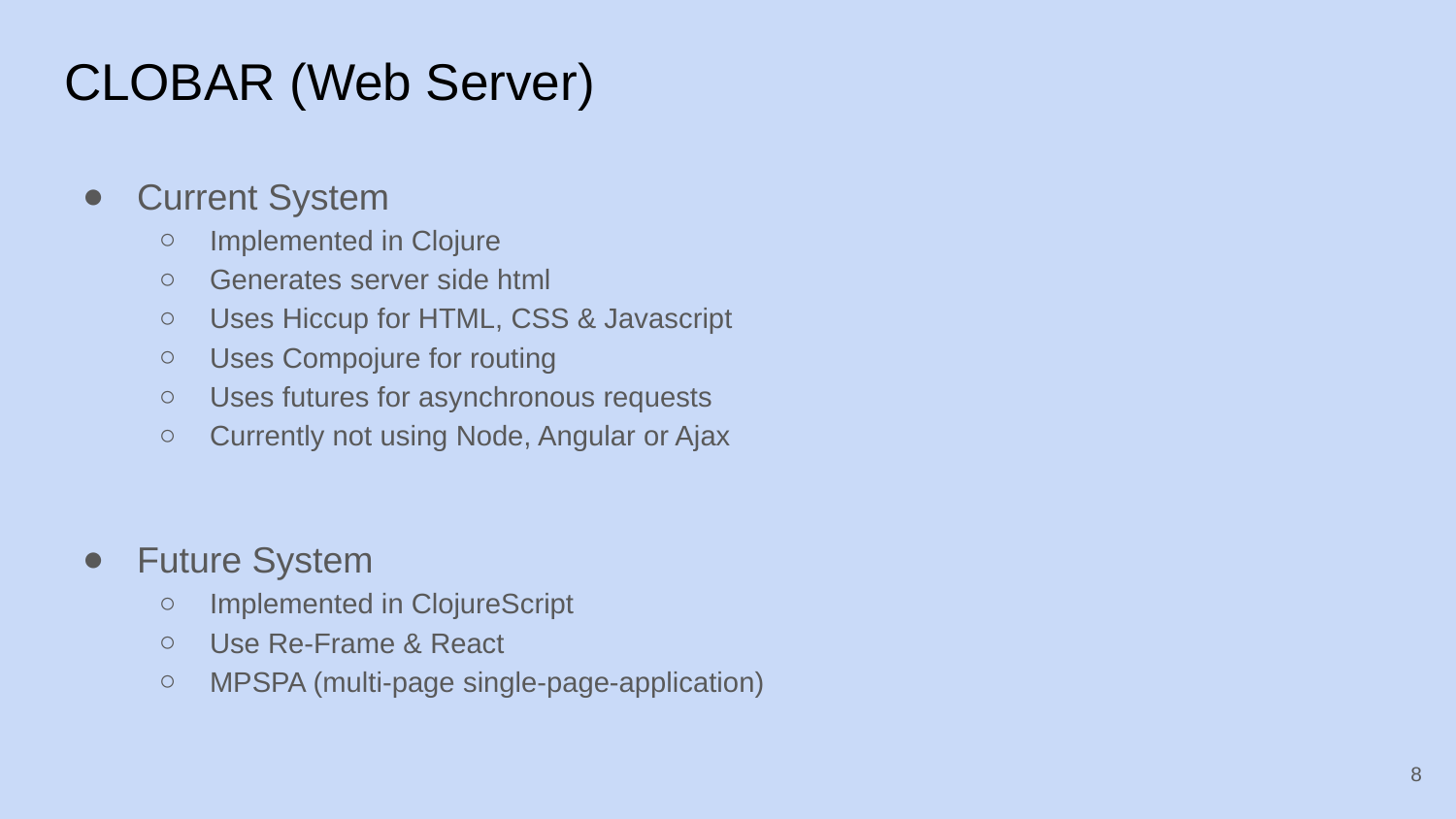

# CLOBAR (Web Server)
Current System
Implemented in Clojure
Generates server side html
Uses Hiccup for HTML, CSS & Javascript
Uses Compojure for routing
Uses futures for asynchronous requests
Currently not using Node, Angular or Ajax
Future System
Implemented in ClojureScript
Use Re-Frame & React
MPSPA (multi-page single-page-application)
8